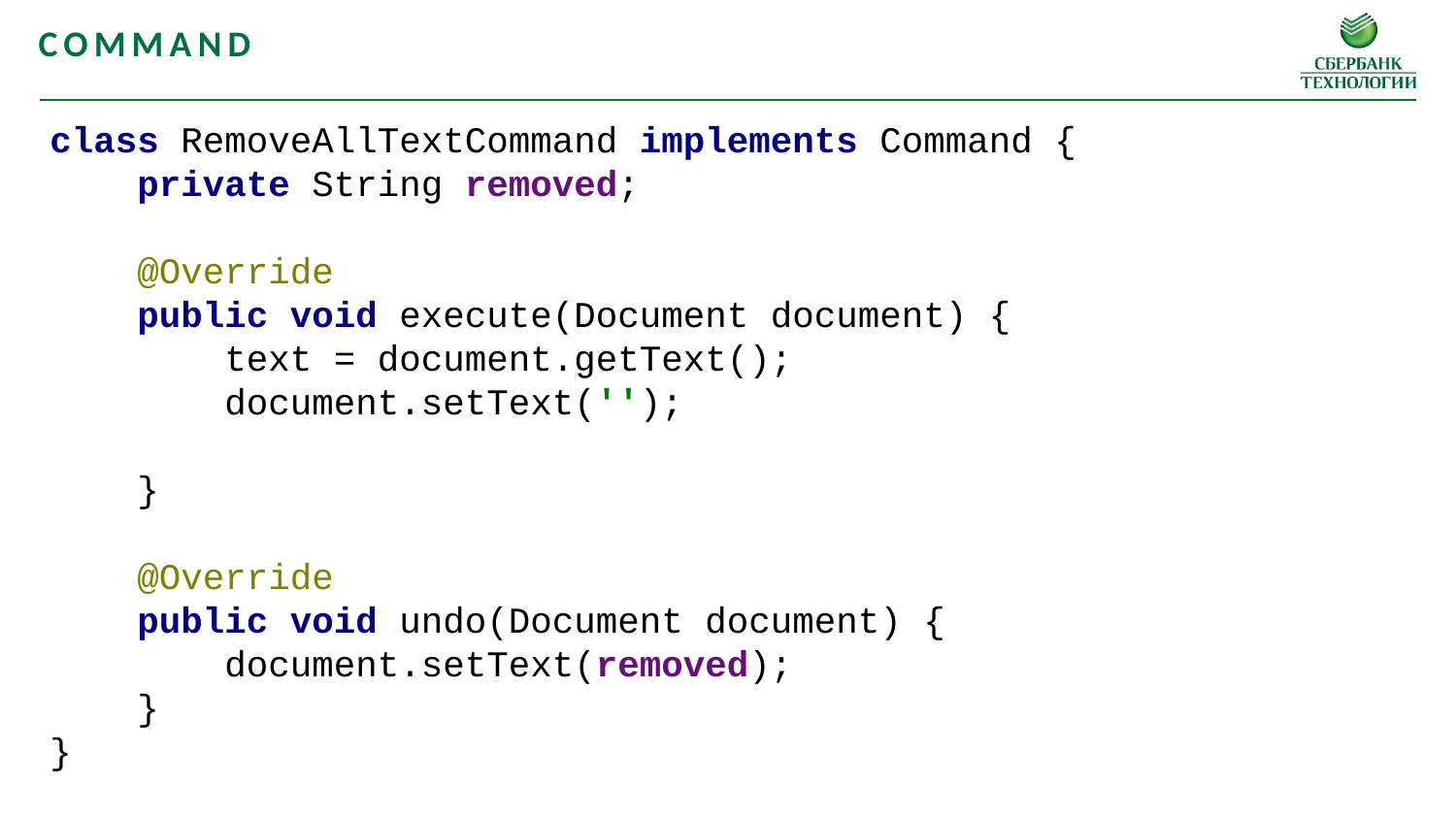

Command
class RemoveAllTextCommand implements Command {
    private String removed;
    @Override
    public void execute(Document document) {
        text = document.getText();
        document.setText('');
    }
    @Override
    public void undo(Document document) {
        document.setText(removed);
    }
}